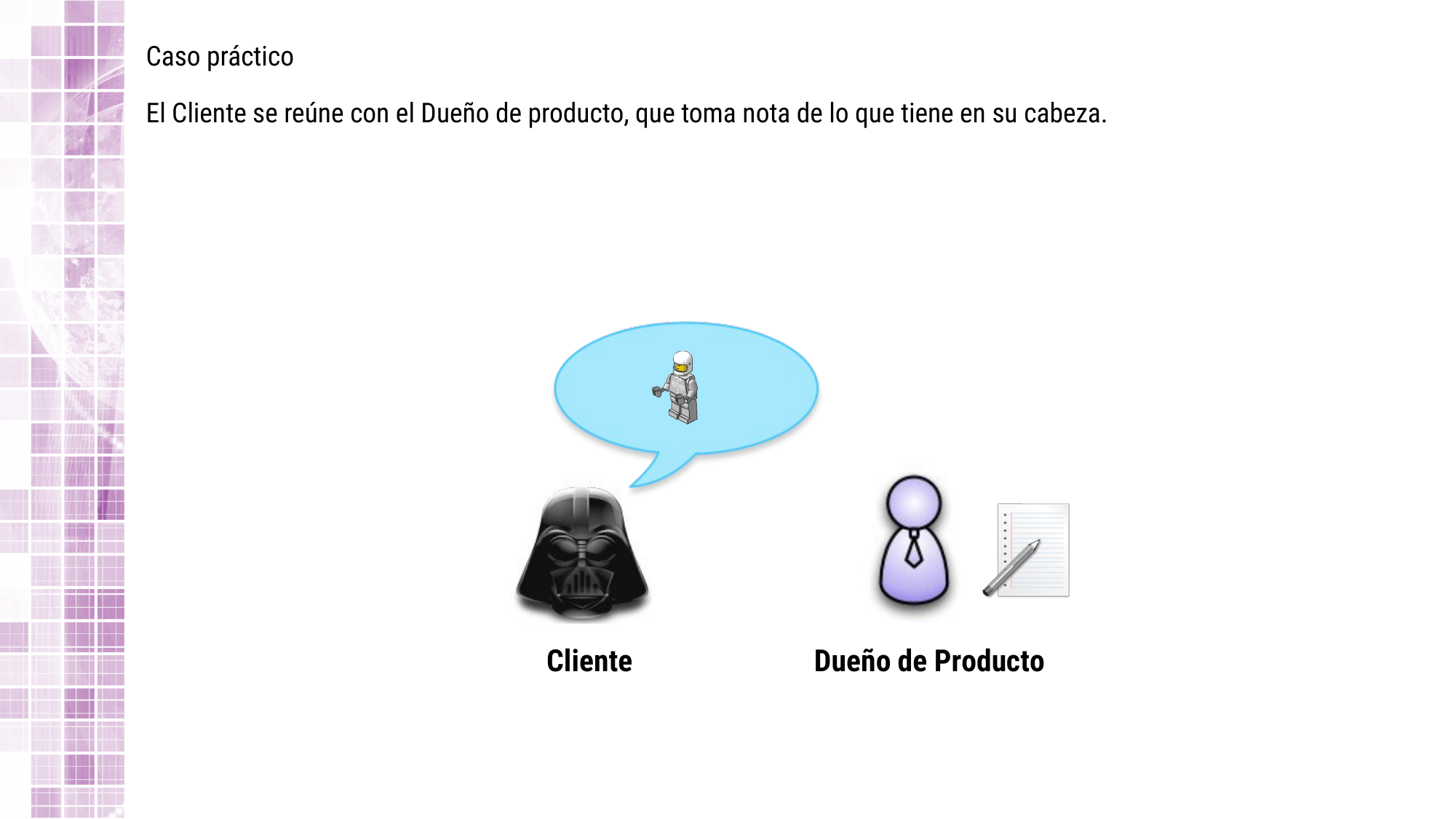

Caso práctico
El Cliente se reúne con el Dueño de producto, que toma nota de lo que tiene en su cabeza.

Cliente
Dueño de Producto